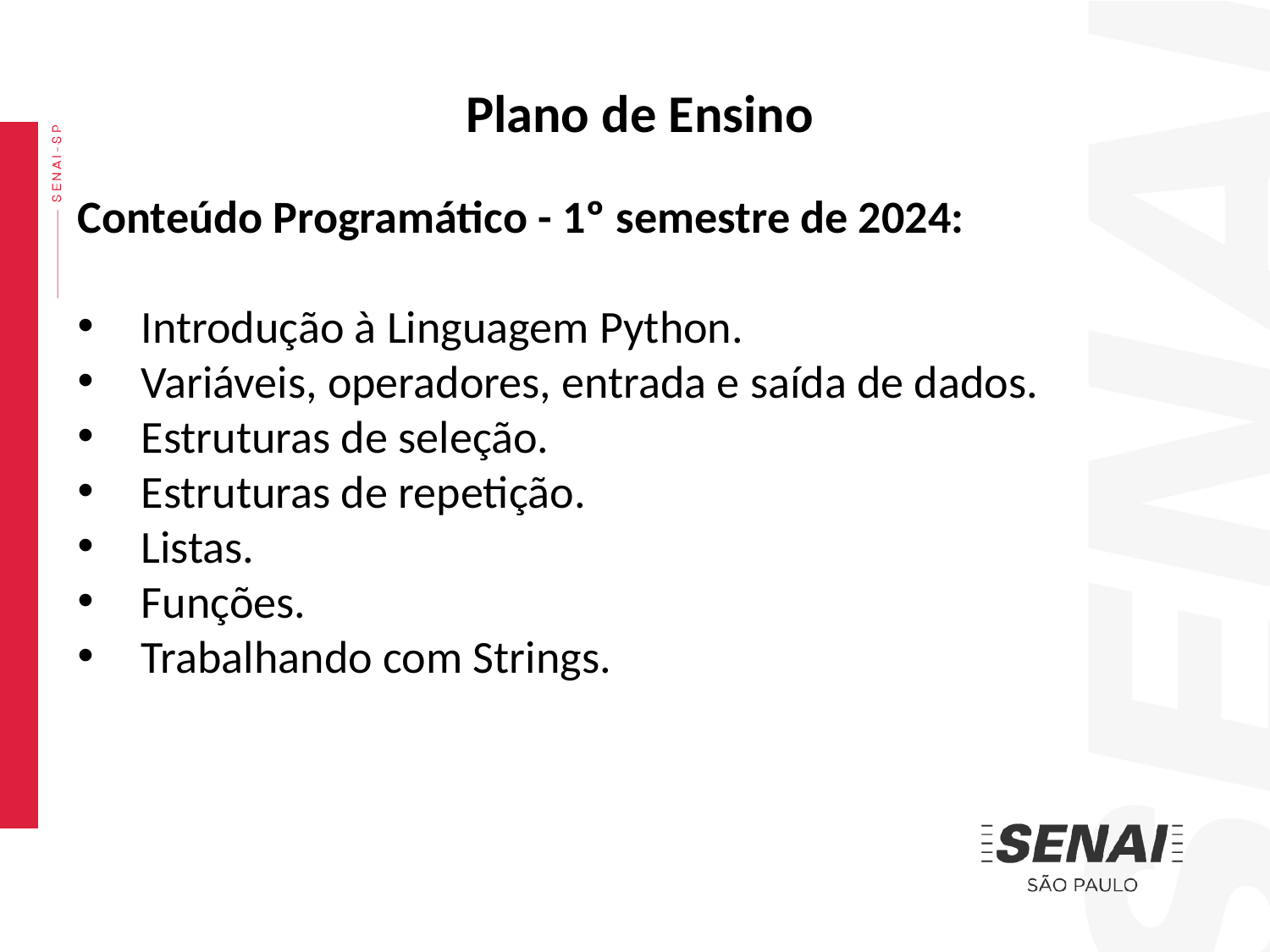

Plano de Ensino
Conteúdo Programático - 1º semestre de 2024:

Introdução à Linguagem Python.
Variáveis, operadores, entrada e saída de dados.
Estruturas de seleção.
Estruturas de repetição.
Listas.
Funções.
Trabalhando com Strings.